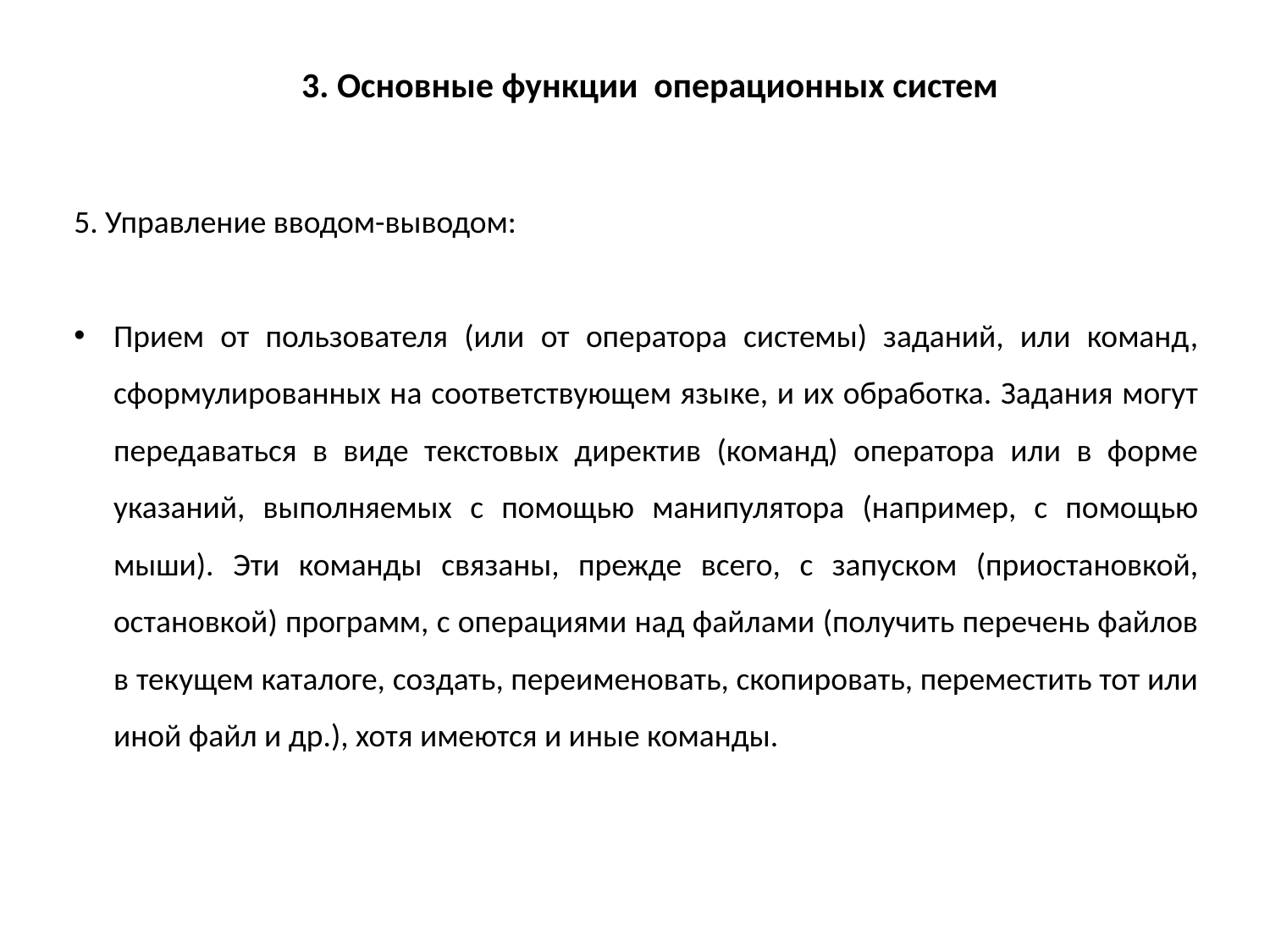

3. Основные функции  операционных систем
5. Управление вводом-выводом:

Прием от пользователя (или от оператора системы) заданий, или команд, сформулированных на соответствующем языке, и их обработка. Задания могут передаваться в виде текстовых директив (команд) оператора или в форме указаний, выполняемых с помощью манипулятора (например, с помощью мыши). Эти команды связаны, прежде всего, с запуском (приостановкой, остановкой) программ, с операциями над файлами (получить перечень файлов в текущем каталоге, создать, переименовать, скопировать, переместить тот или иной файл и др.), хотя имеются и иные команды.